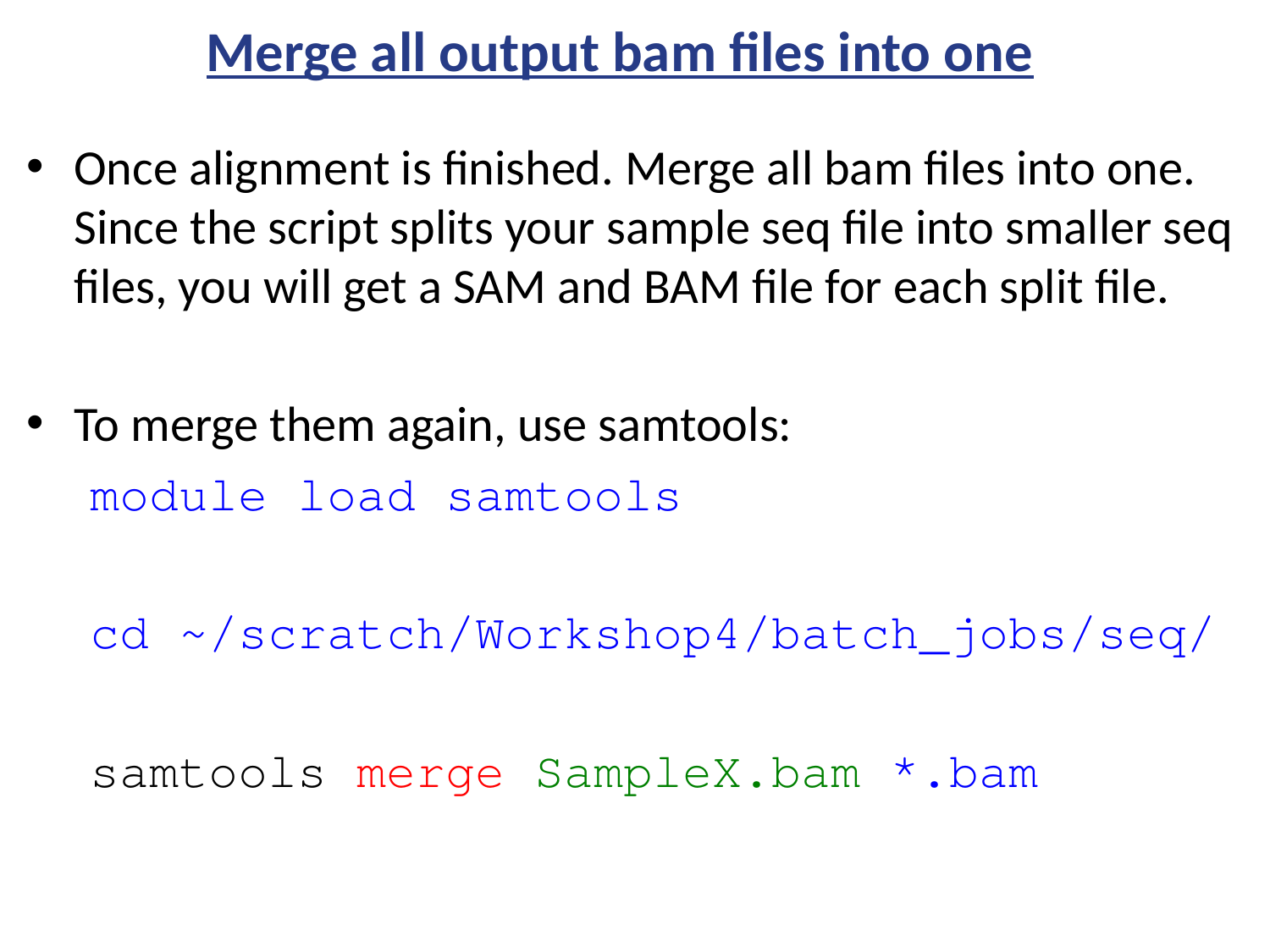

Merge all output bam files into one
Once alignment is finished. Merge all bam files into one. Since the script splits your sample seq file into smaller seq files, you will get a SAM and BAM file for each split file.

To merge them again, use samtools:
module load samtools

cd ~/scratch/Workshop4/batch_jobs/seq/

samtools merge SampleX.bam *.bam